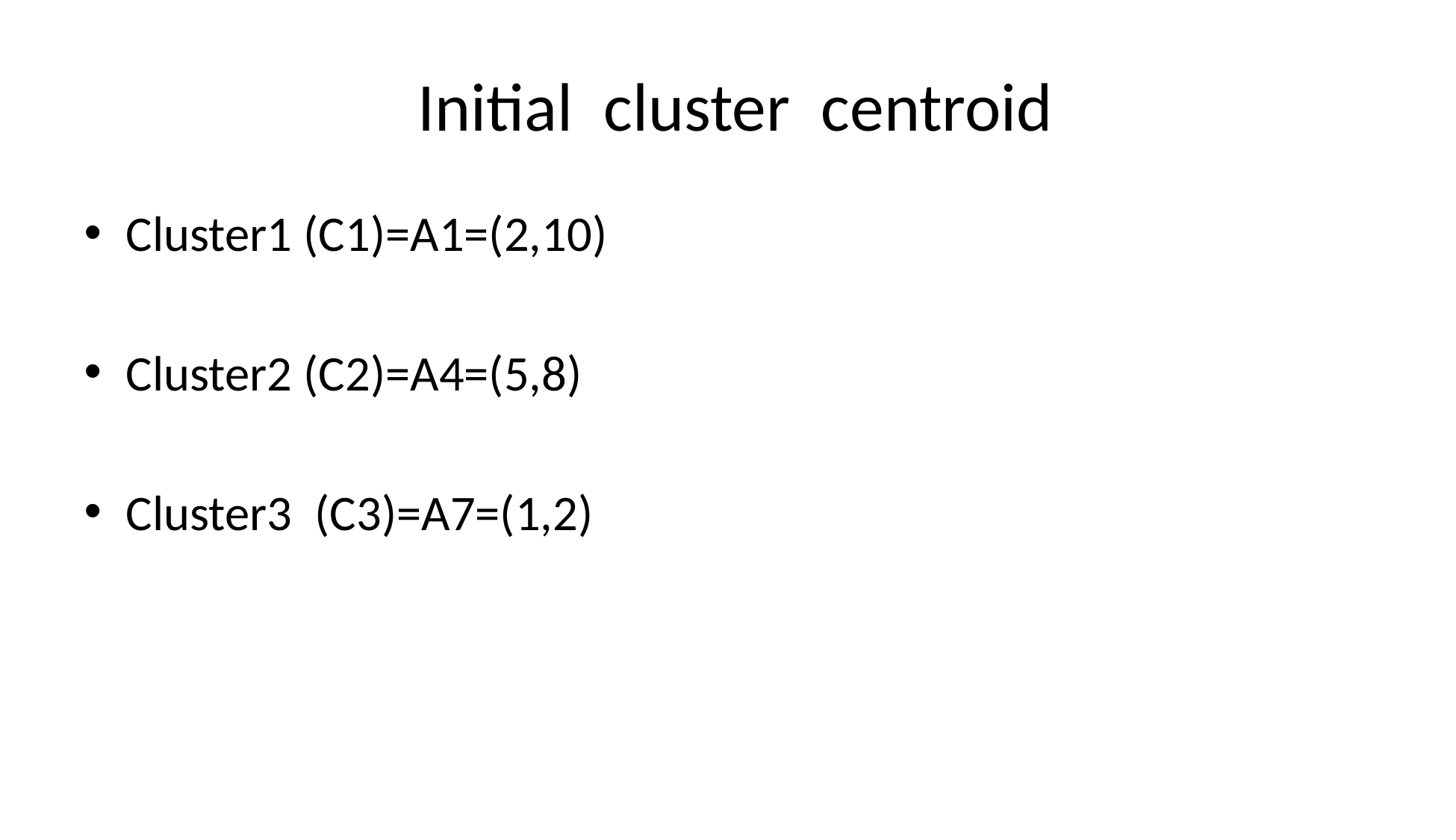

# Initial  cluster  centroid
Cluster1 (C1)=A1=(2,10)

Cluster2 (C2)=A4=(5,8)

Cluster3  (C3)=A7=(1,2)